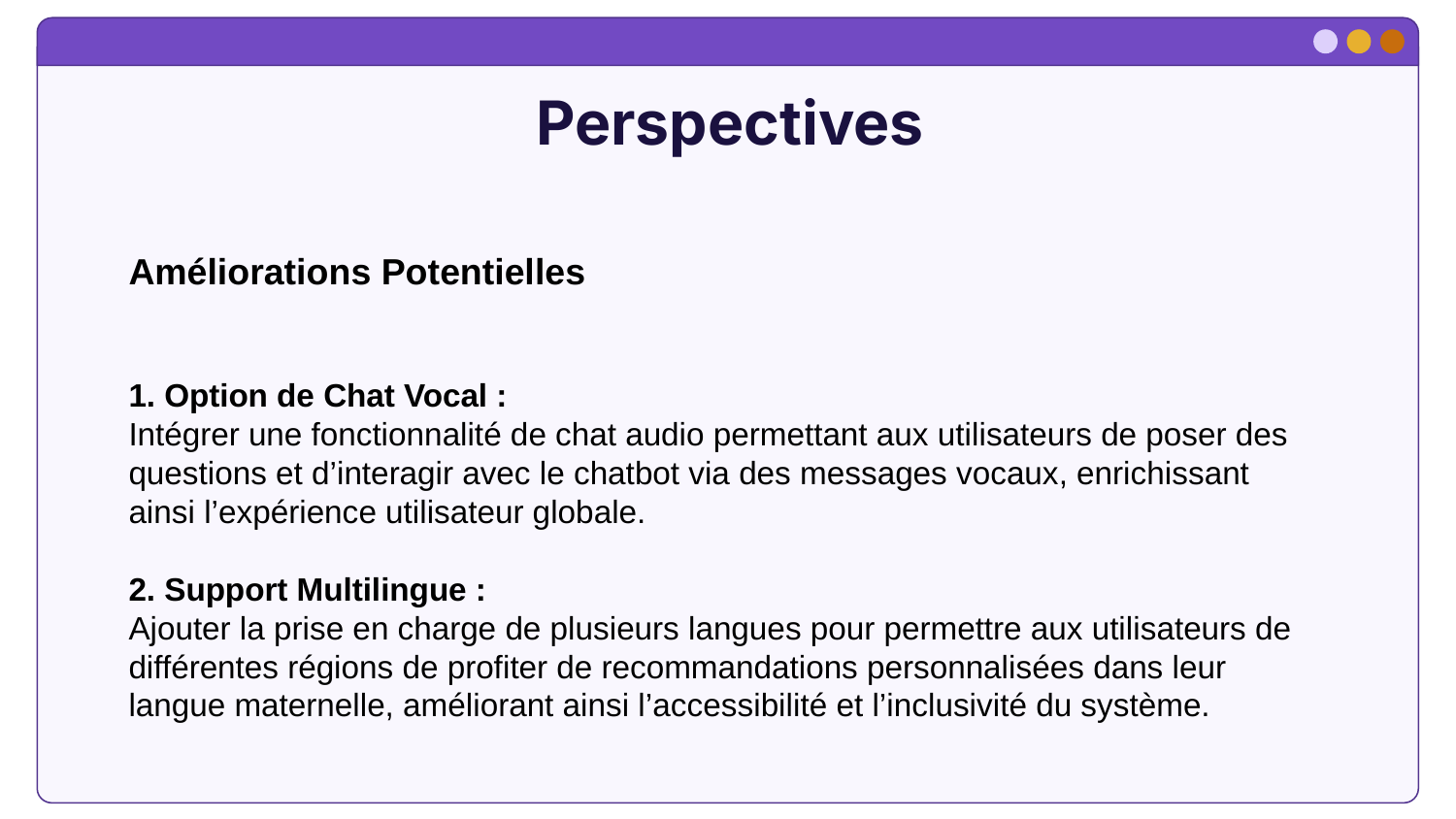

# Perspectives
Améliorations Potentielles

1. Option de Chat Vocal :
Intégrer une fonctionnalité de chat audio permettant aux utilisateurs de poser des questions et d’interagir avec le chatbot via des messages vocaux, enrichissant ainsi l’expérience utilisateur globale.

2. Support Multilingue :
Ajouter la prise en charge de plusieurs langues pour permettre aux utilisateurs de différentes régions de profiter de recommandations personnalisées dans leur langue maternelle, améliorant ainsi l’accessibilité et l’inclusivité du système.